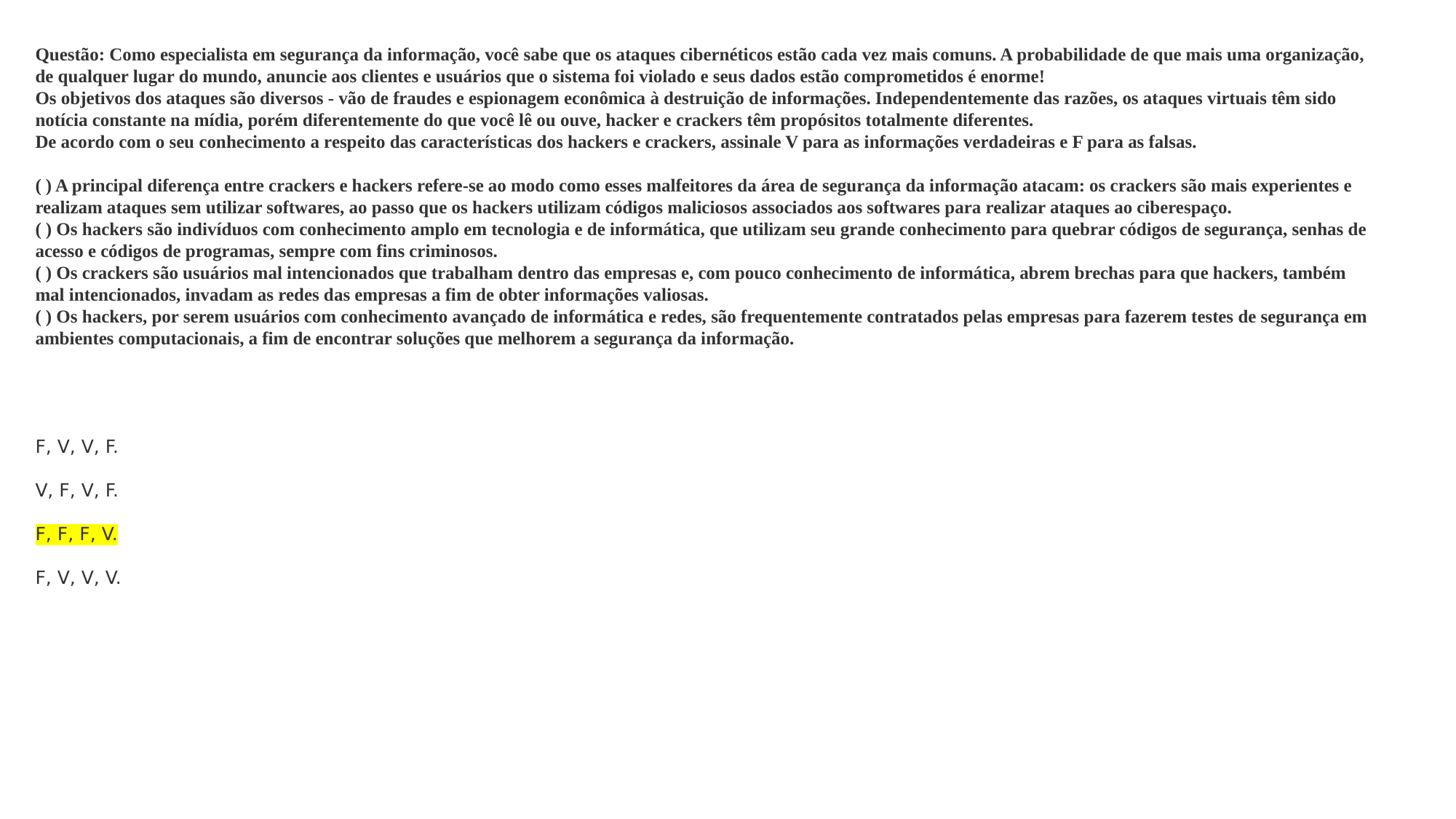

Questão: Como especialista em segurança da informação, você sabe que os ataques cibernéticos estão cada vez mais comuns. A probabilidade de que mais uma organização, de qualquer lugar do mundo, anuncie aos clientes e usuários que o sistema foi violado e seus dados estão comprometidos é enorme!
Os objetivos dos ataques são diversos - vão de fraudes e espionagem econômica à destruição de informações. Independentemente das razões, os ataques virtuais têm sido notícia constante na mídia, porém diferentemente do que você lê ou ouve, hacker e crackers têm propósitos totalmente diferentes.
De acordo com o seu conhecimento a respeito das características dos hackers e crackers, assinale V para as informações verdadeiras e F para as falsas.
( ) A principal diferença entre crackers e hackers refere-se ao modo como esses malfeitores da área de segurança da informação atacam: os crackers são mais experientes e realizam ataques sem utilizar softwares, ao passo que os hackers utilizam códigos maliciosos associados aos softwares para realizar ataques ao ciberespaço.
( ) Os hackers são indivíduos com conhecimento amplo em tecnologia e de informática, que utilizam seu grande conhecimento para quebrar códigos de segurança, senhas de acesso e códigos de programas, sempre com fins criminosos.
( ) Os crackers são usuários mal intencionados que trabalham dentro das empresas e, com pouco conhecimento de informática, abrem brechas para que hackers, também mal intencionados, invadam as redes das empresas a fim de obter informações valiosas.
( ) Os hackers, por serem usuários com conhecimento avançado de informática e redes, são frequentemente contratados pelas empresas para fazerem testes de segurança em ambientes computacionais, a fim de encontrar soluções que melhorem a segurança da informação.

F, V, V, F.
V, F, V, F.
F, F, F, V.
F, V, V, V.